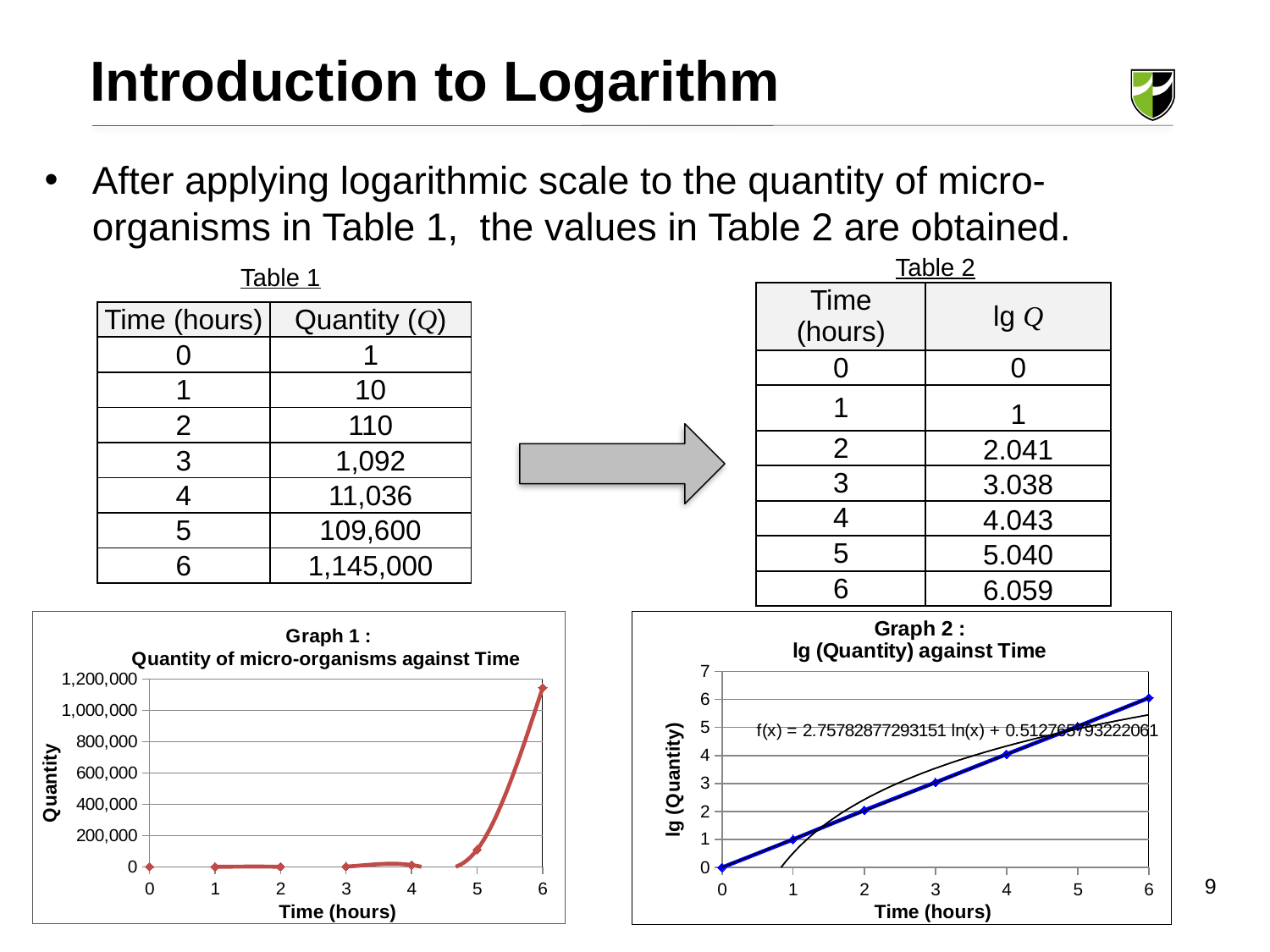

Introduction to Logarithm
After applying logarithmic scale to the quantity of micro-organisms in Table 1,  the values in Table 2 are obtained.

Table 2
Table 1
| Time (hours) | lg Q |
| --- | --- |
| 0 | 0 |
| 1 | 1 |
| 2 | 2.041 |
| 3 | 3.038 |
| 4 | 4.043 |
| 5 | 5.040 |
| 6 | 6.059 |
| Time (hours) | Quantity (Q) |
| --- | --- |
| 0 | 1 |
| 1 | 10 |
| 2 | 110 |
| 3 | 1,092 |
| 4 | 11,036 |
| 5 | 109,600 |
| 6 | 1,145,000 |

### Chart: Graph 1 :
Quantity of micro-organisms against Time

| Category |  |
|---|---|

### Chart: Graph 2 :
lg (Quantity) against Time

| Category |  |
|---|---|
9